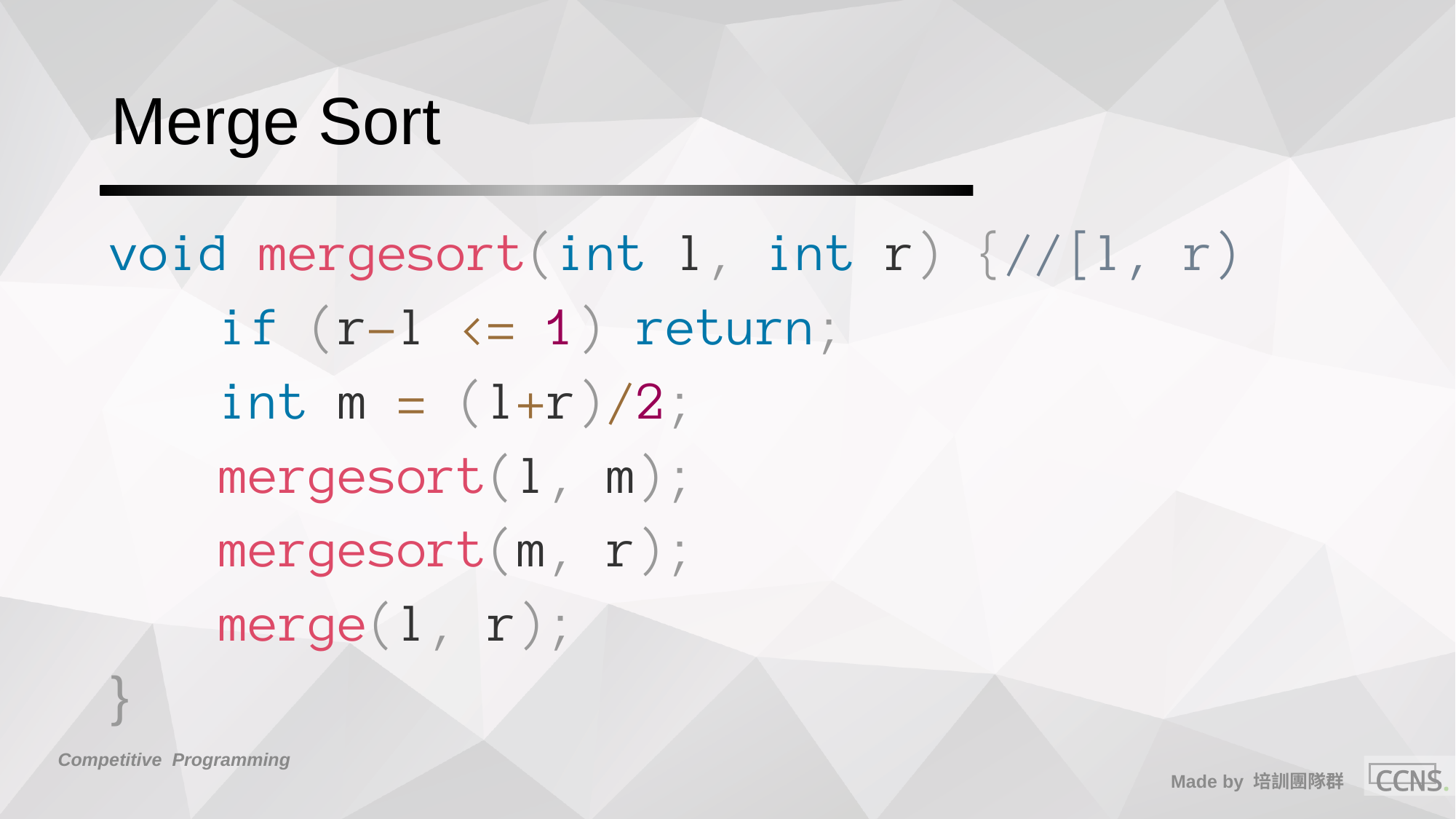

# Merge Sort
void mergesort(int l, int r) {//[l, r)
	if (r-l <= 1) return;
	int m = (l+r)/2;
	mergesort(l, m);
	mergesort(m, r);
	merge(l, r);
}